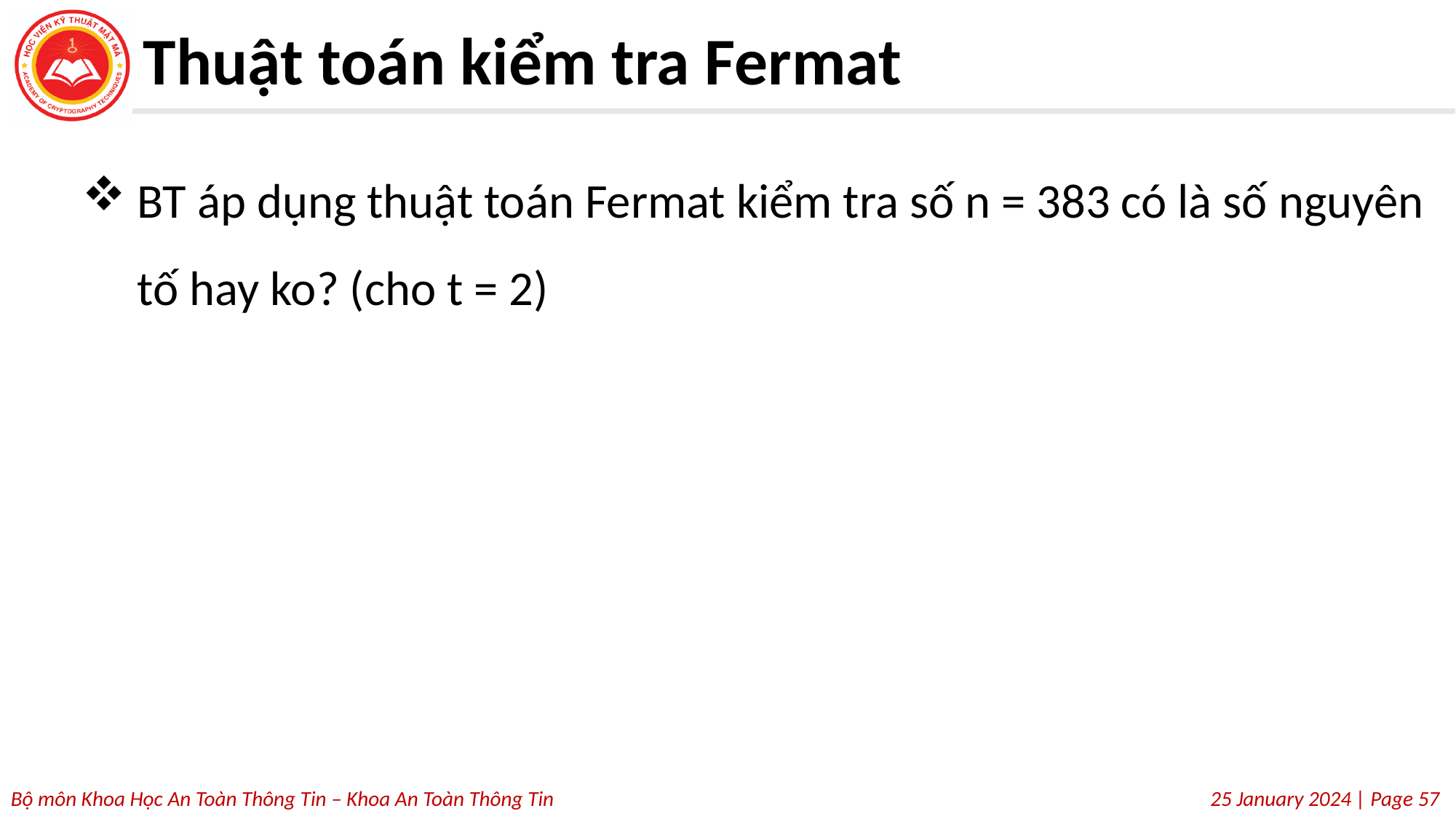

# Thuật toán kiểm tra Fermat
BT áp dụng thuật toán Fermat kiểm tra số n = 383 có là số nguyên tố hay ko? (cho t = 2)